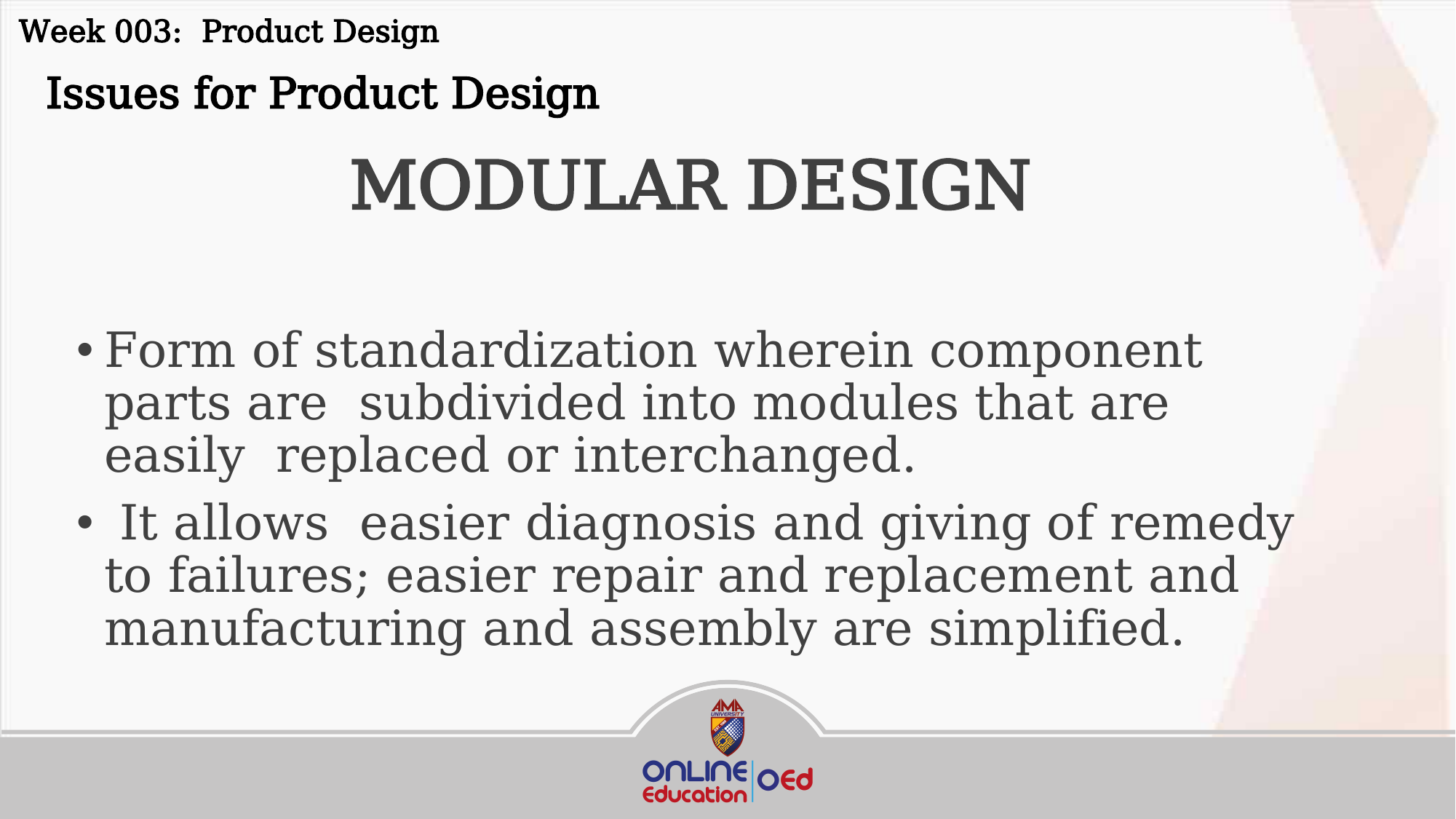

Week 003:  Product Design
  Issues for Product Design
 MODULAR DESIGN

Form of standardization wherein component parts are  subdivided into modules that are easily  replaced or interchanged.
 It allows  easier diagnosis and giving of remedy to failures; easier repair and replacement and  manufacturing and assembly are simplified.